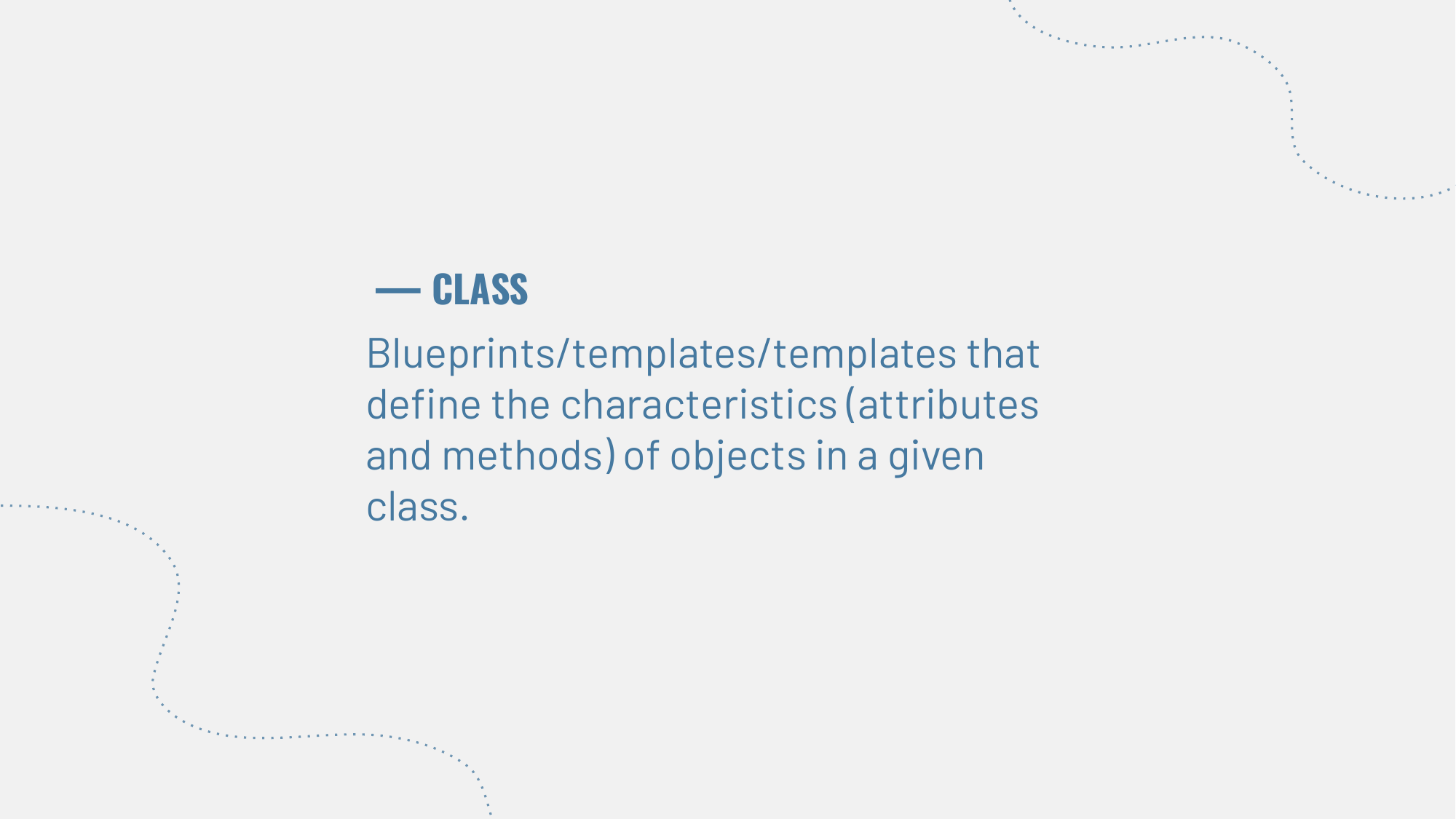

# — CLASS
Blueprints/templates/templates that define the characteristics (attributes and methods) of objects in a given class.